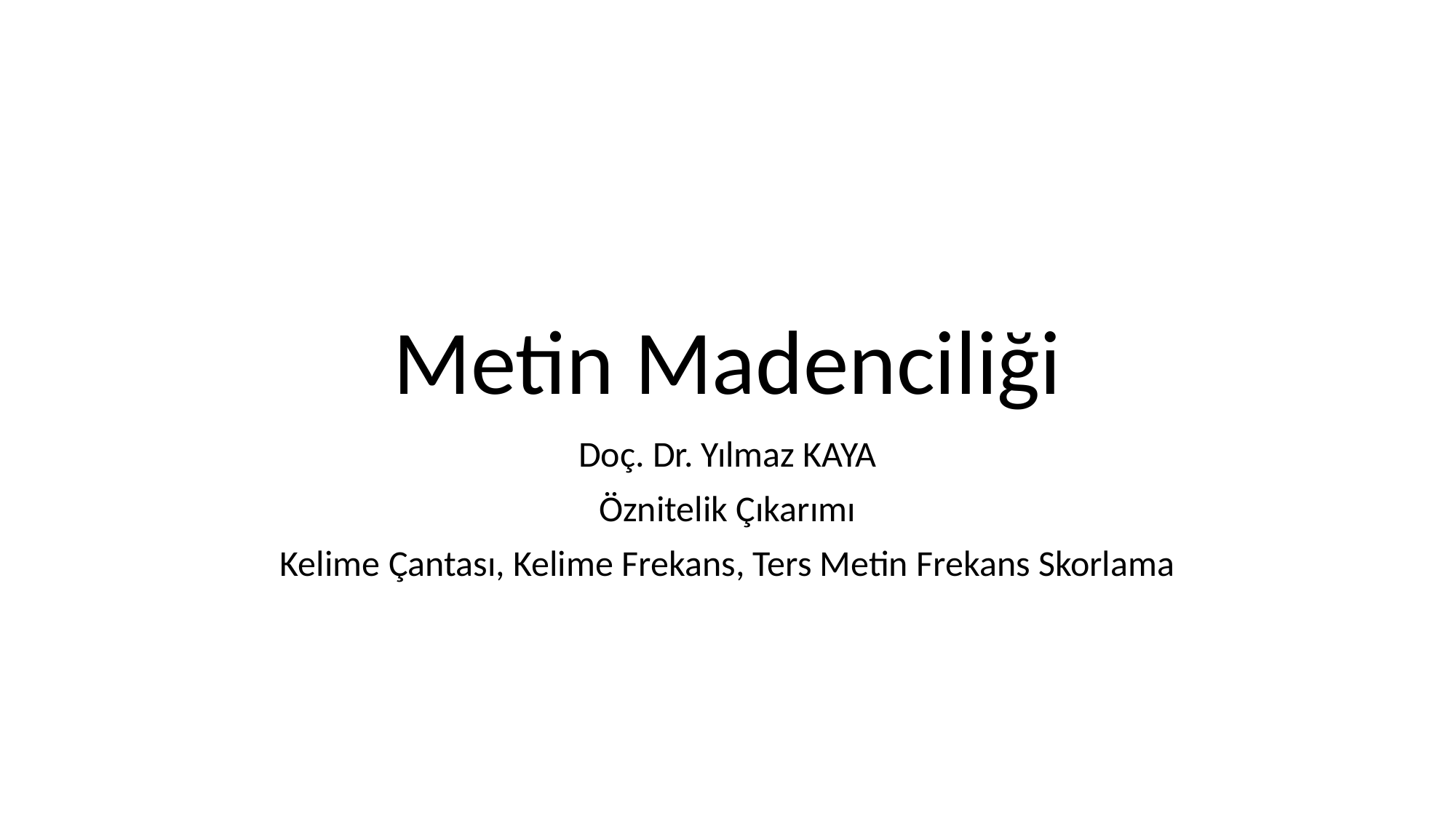

# Metin Madenciliği
Doç. Dr. Yılmaz KAYA
Öznitelik Çıkarımı
Kelime Çantası, Kelime Frekans, Ters Metin Frekans Skorlama